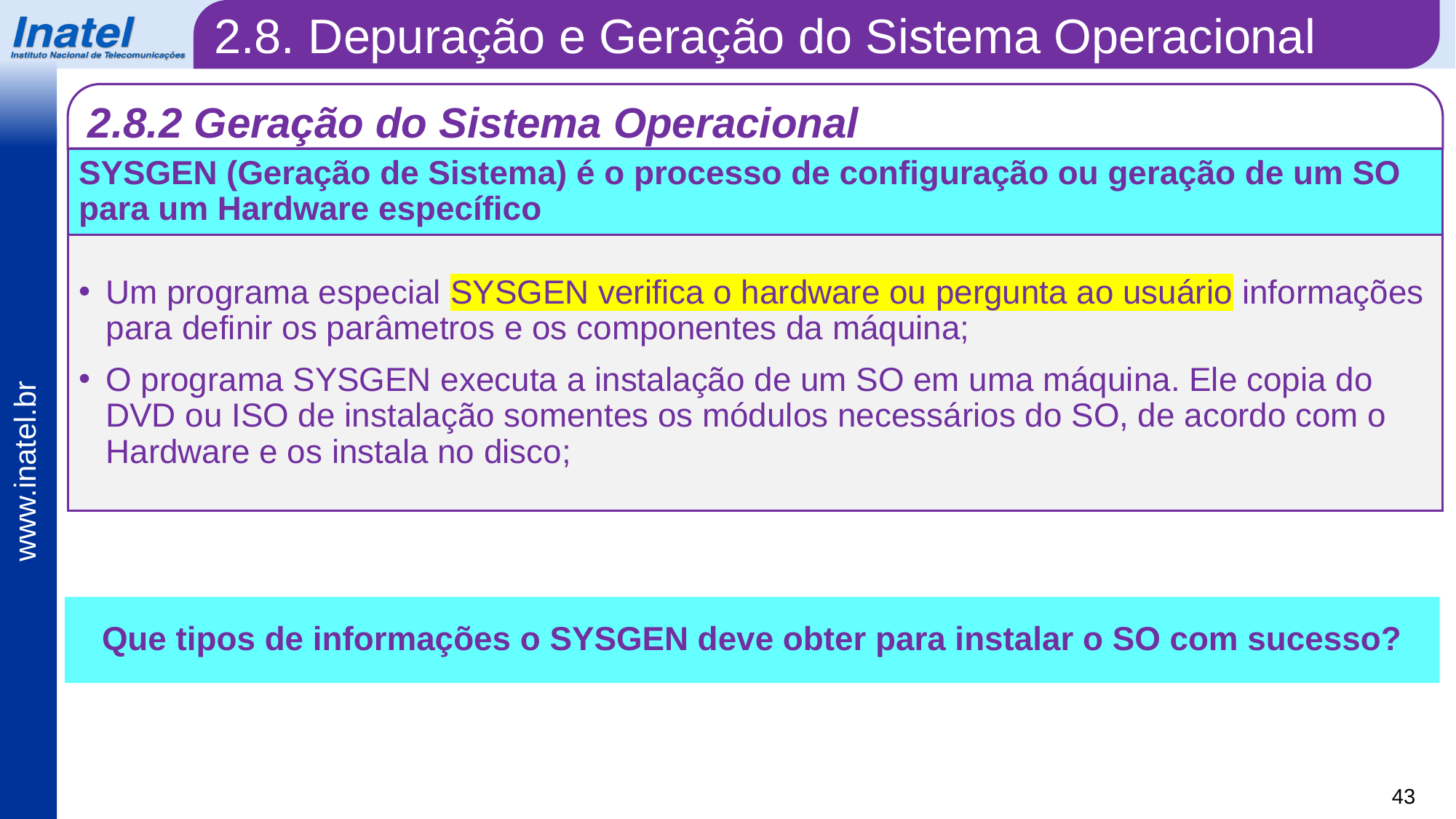

2.8. Depuração e Geração do Sistema Operacional
2.8.2 Geração do Sistema Operacional
SYSGEN (Geração de Sistema) é o processo de configuração ou geração de um SO para um Hardware específico
Um programa especial SYSGEN verifica o hardware ou pergunta ao usuário informações para definir os parâmetros e os componentes da máquina;
O programa SYSGEN executa a instalação de um SO em uma máquina. Ele copia do DVD ou ISO de instalação somentes os módulos necessários do SO, de acordo com o Hardware e os instala no disco;
Que tipos de informações o SYSGEN deve obter para instalar o SO com sucesso?